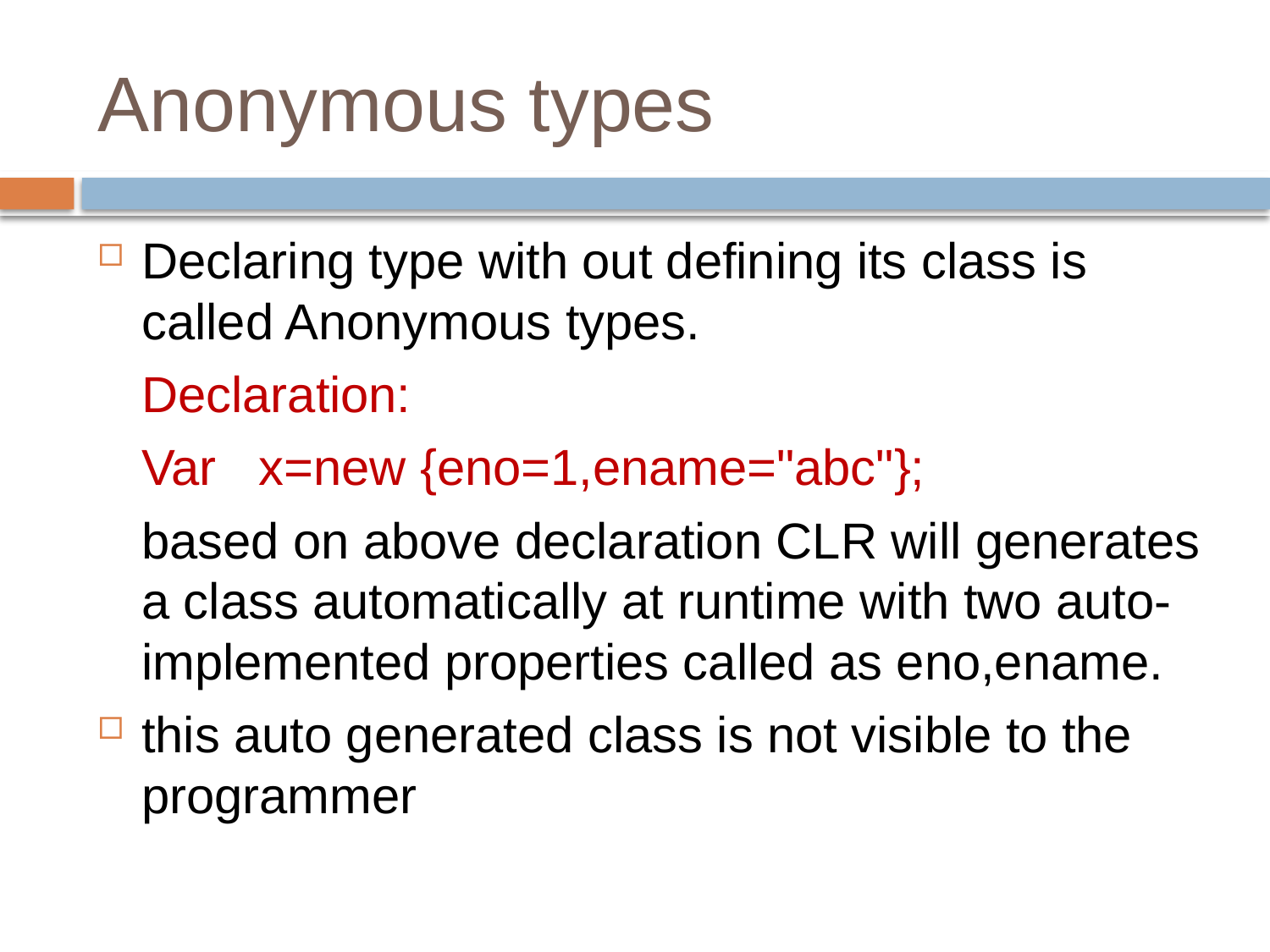

# Anonymous types
Declaring type with out defining its class is called Anonymous types.
		Declaration:
		Var   x=new {eno=1,ename="abc"};
	based on above declaration CLR will generates a class automatically at runtime with two auto-implemented properties called as eno,ename.
this auto generated class is not visible to the programmer